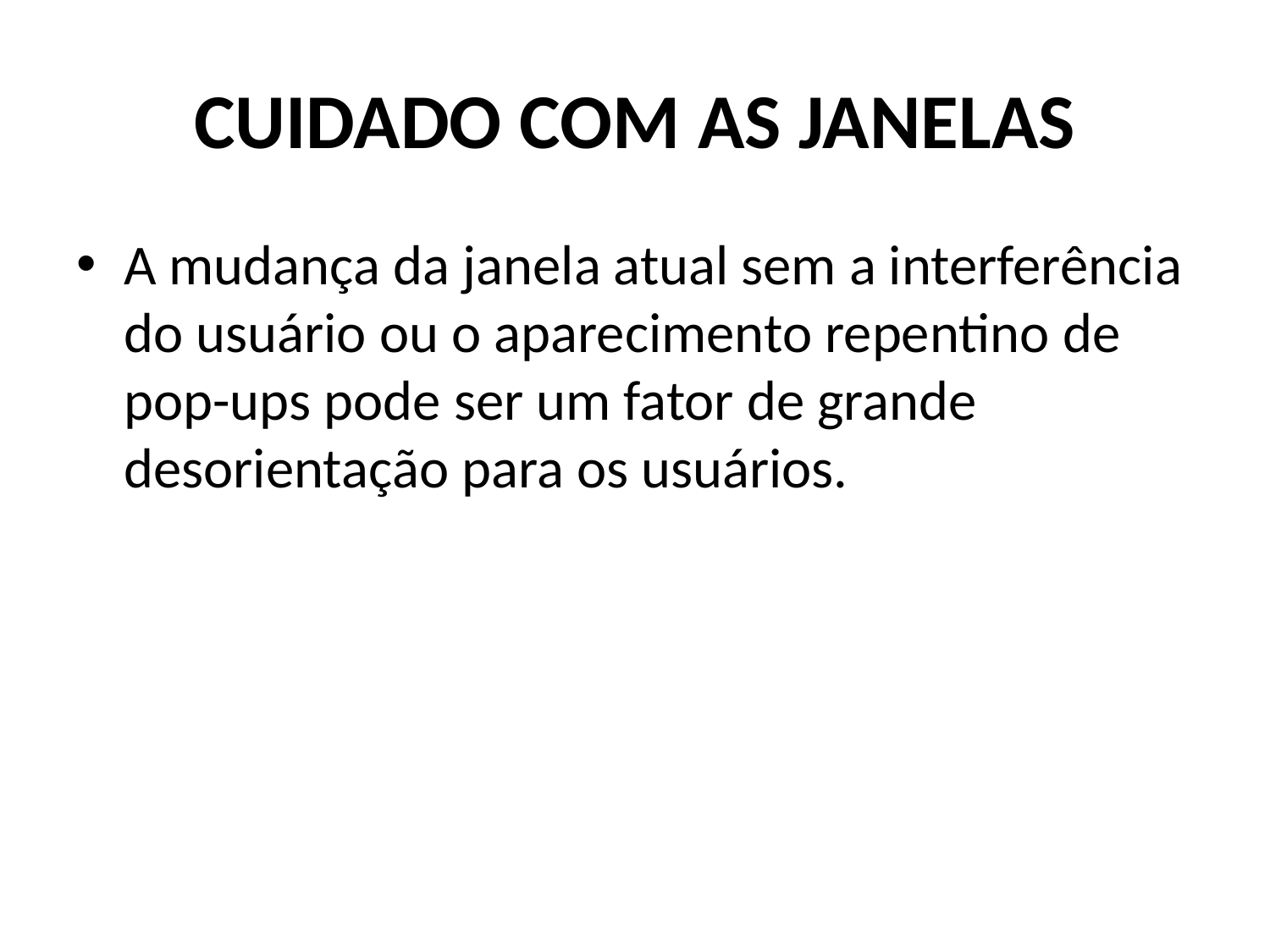

# CUIDADO COM AS JANELAS
A mudança da janela atual sem a interferência do usuário ou o aparecimento repentino de pop-ups pode ser um fator de grande desorientação para os usuários.